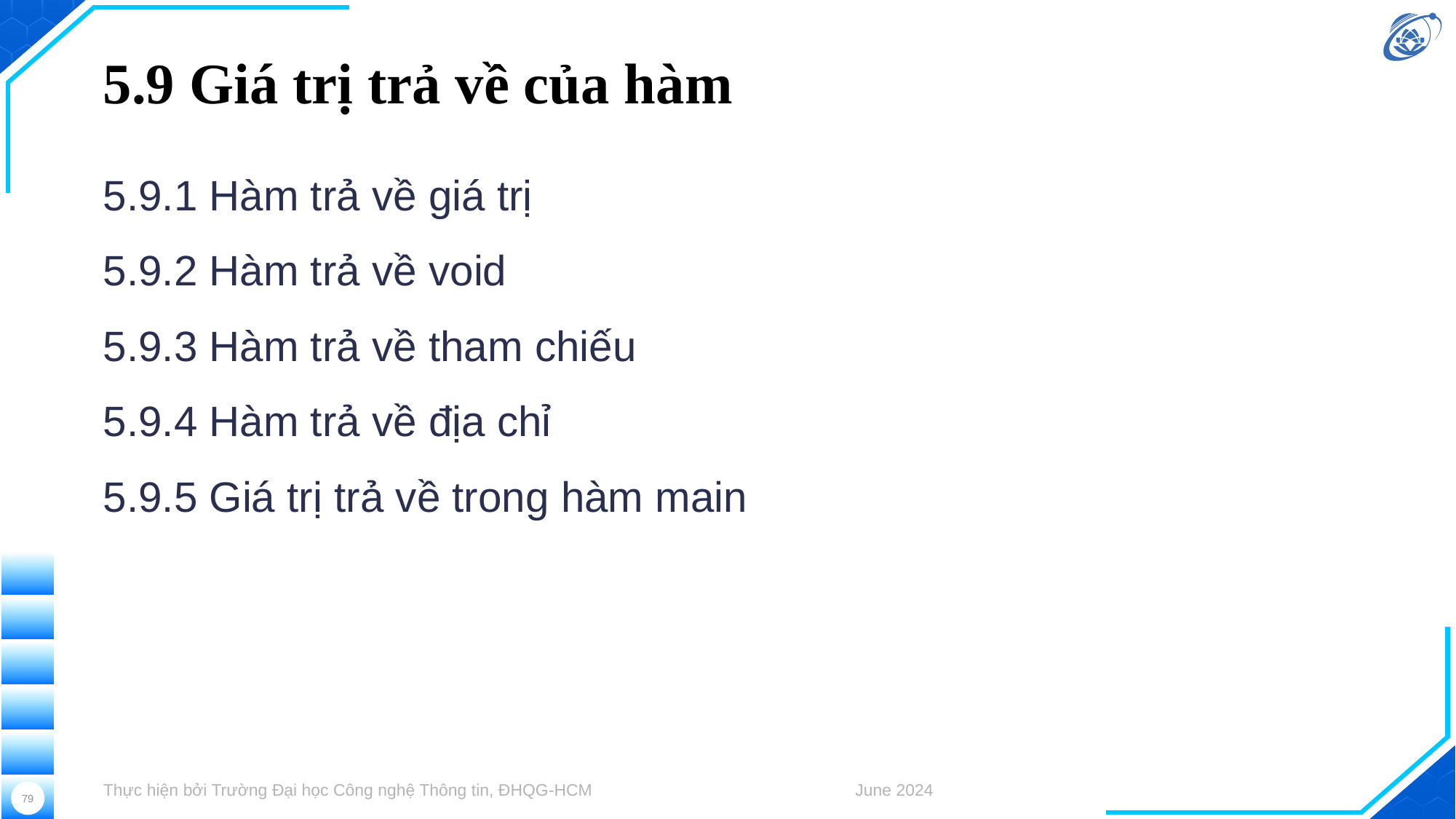

# 5.9 Giá trị trả về của hàm
5.9.1 Hàm trả về giá trị
5.9.2 Hàm trả về void
5.9.3 Hàm trả về tham chiếu
5.9.4 Hàm trả về địa chỉ
5.9.5 Giá trị trả về trong hàm main

Thực hiện bởi Trường Đại học Công nghệ Thông tin, ĐHQG-HCM
June 2024
79